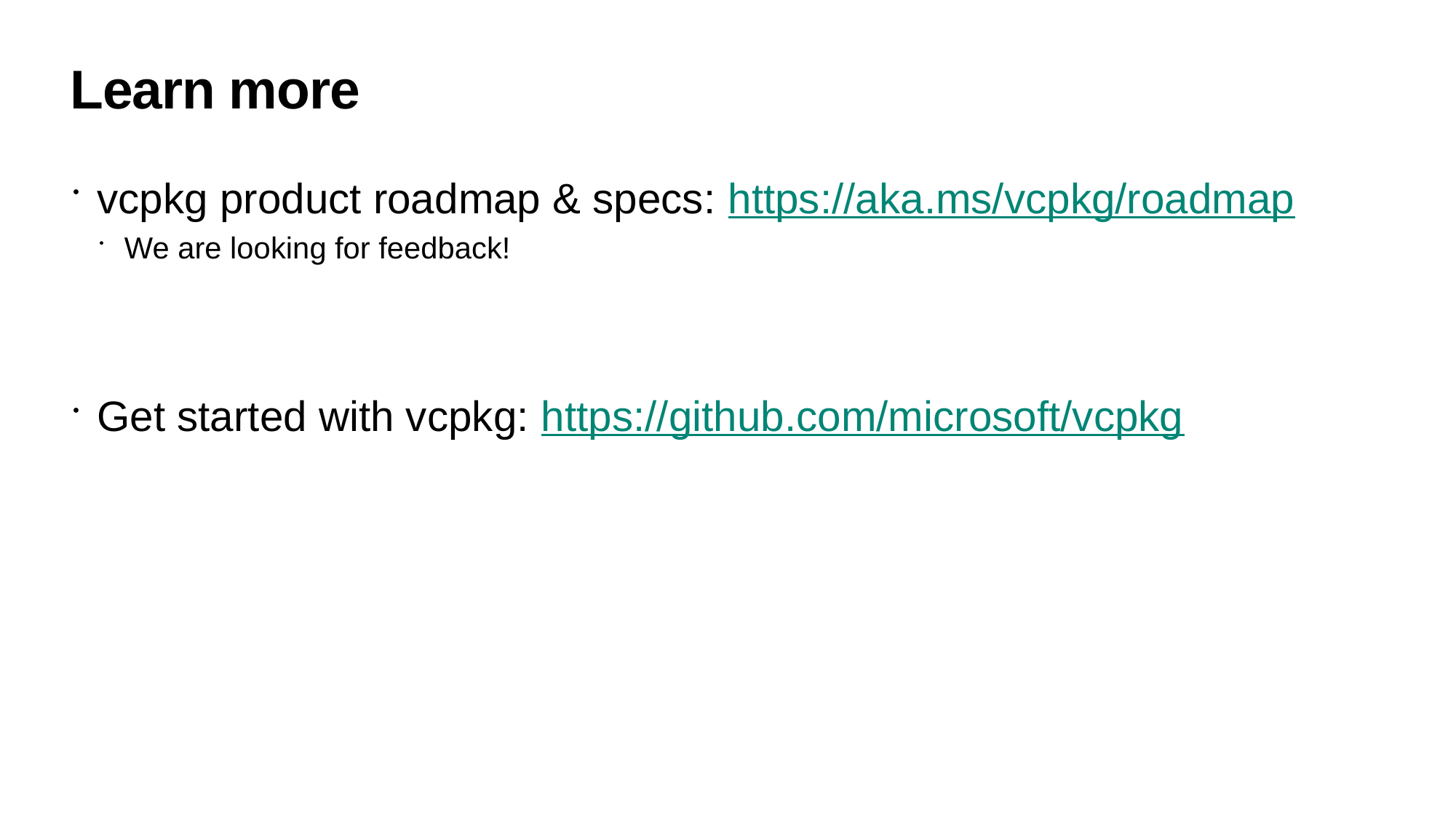

# Learn more
vcpkg product roadmap & specs: https://aka.ms/vcpkg/roadmap
We are looking for feedback!

Get started with vcpkg: https://github.com/microsoft/vcpkg